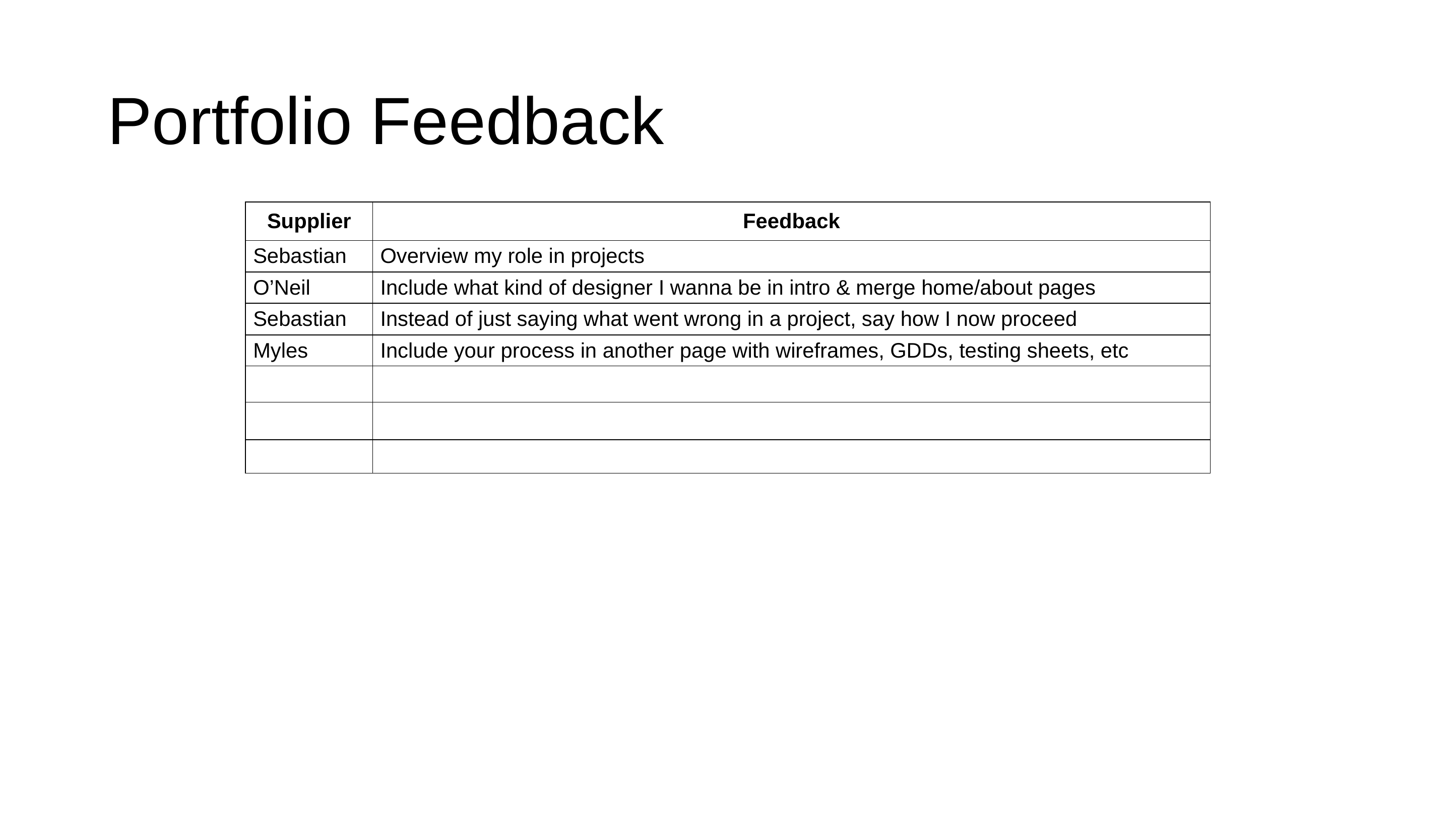

# Portfolio Feedback
| Supplier | Feedback |
| --- | --- |
| Sebastian | Overview my role in projects |
| O’Neil | Include what kind of designer I wanna be in intro & merge home/about pages |
| Sebastian | Instead of just saying what went wrong in a project, say how I now proceed |
| Myles | Include your process in another page with wireframes, GDDs, testing sheets, etc |
|  |  |
|  |  |
|  |  |